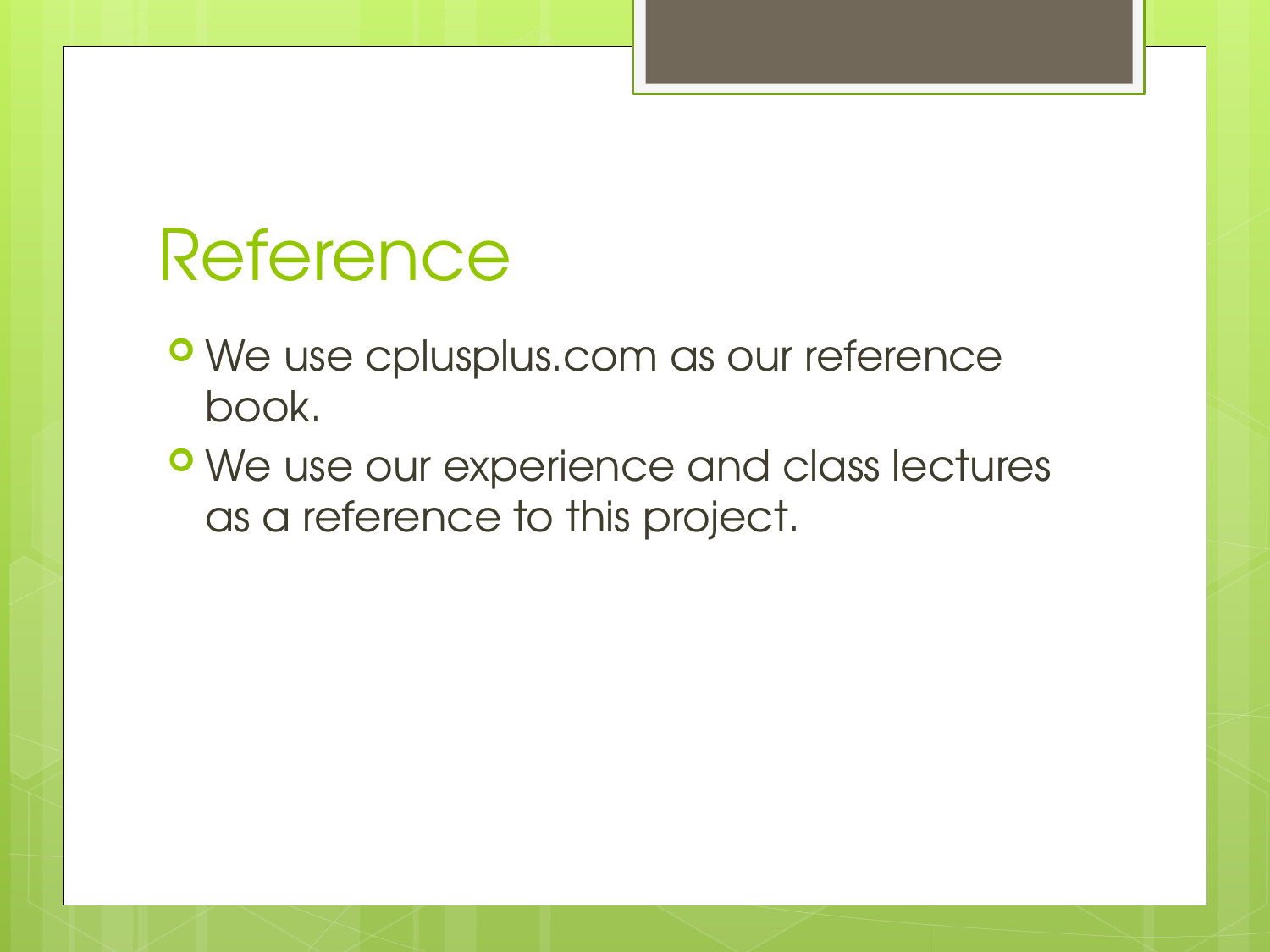

# Reference
We use cplusplus.com as our reference book.
We use our experience and class lectures as a reference to this project.